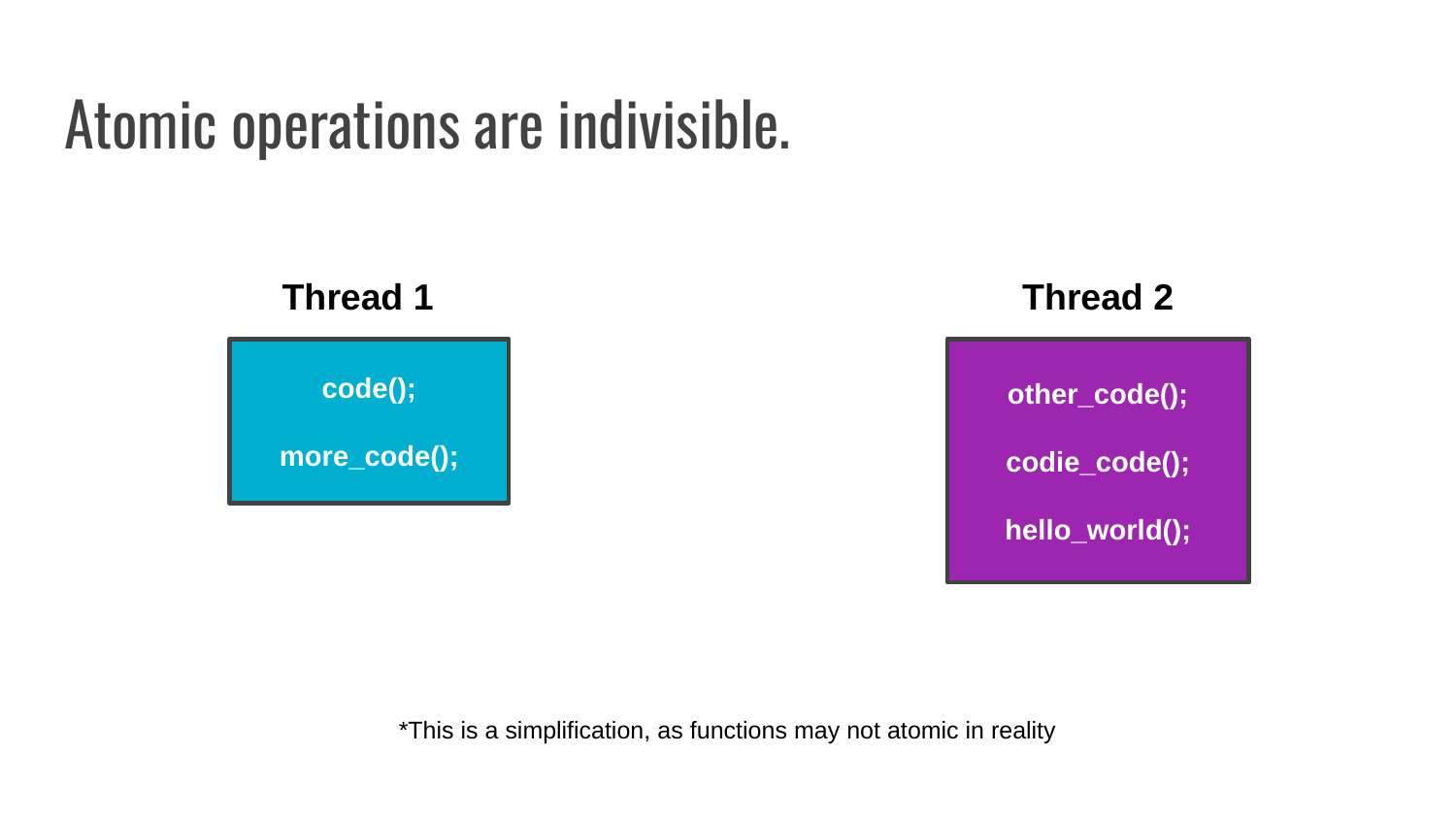

# Atomic operations are indivisible.
Thread 1
Thread 2

code();

more_code();

other_code();

codie_code();

hello_world();

*This is a simplification, as functions may not atomic in reality